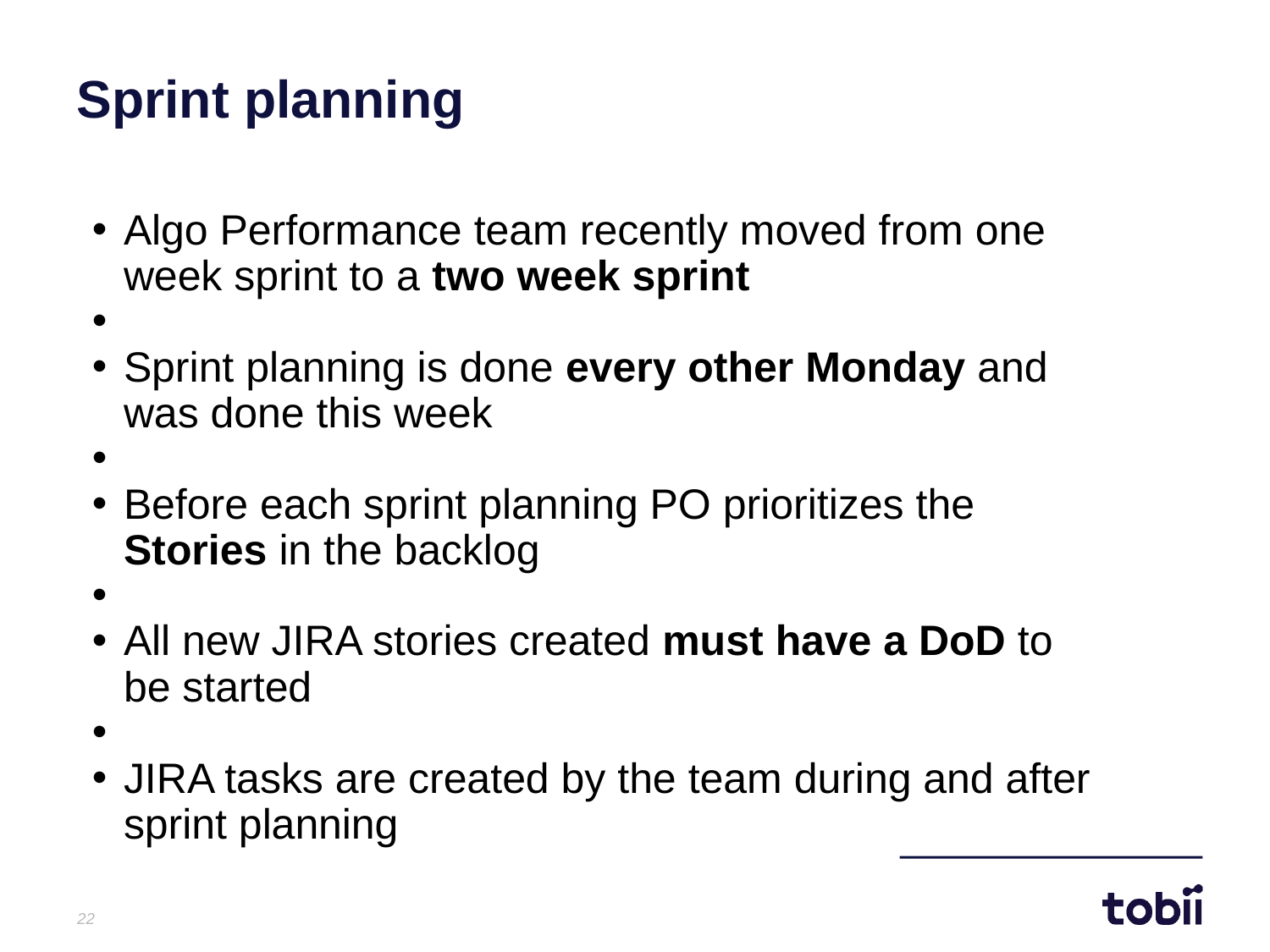

Sprint planning
Algo Performance team recently moved from one week sprint to a two week sprint

Sprint planning is done every other Monday and was done this week

Before each sprint planning PO prioritizes the Stories in the backlog

All new JIRA stories created must have a DoD to be started

JIRA tasks are created by the team during and after sprint planning
22